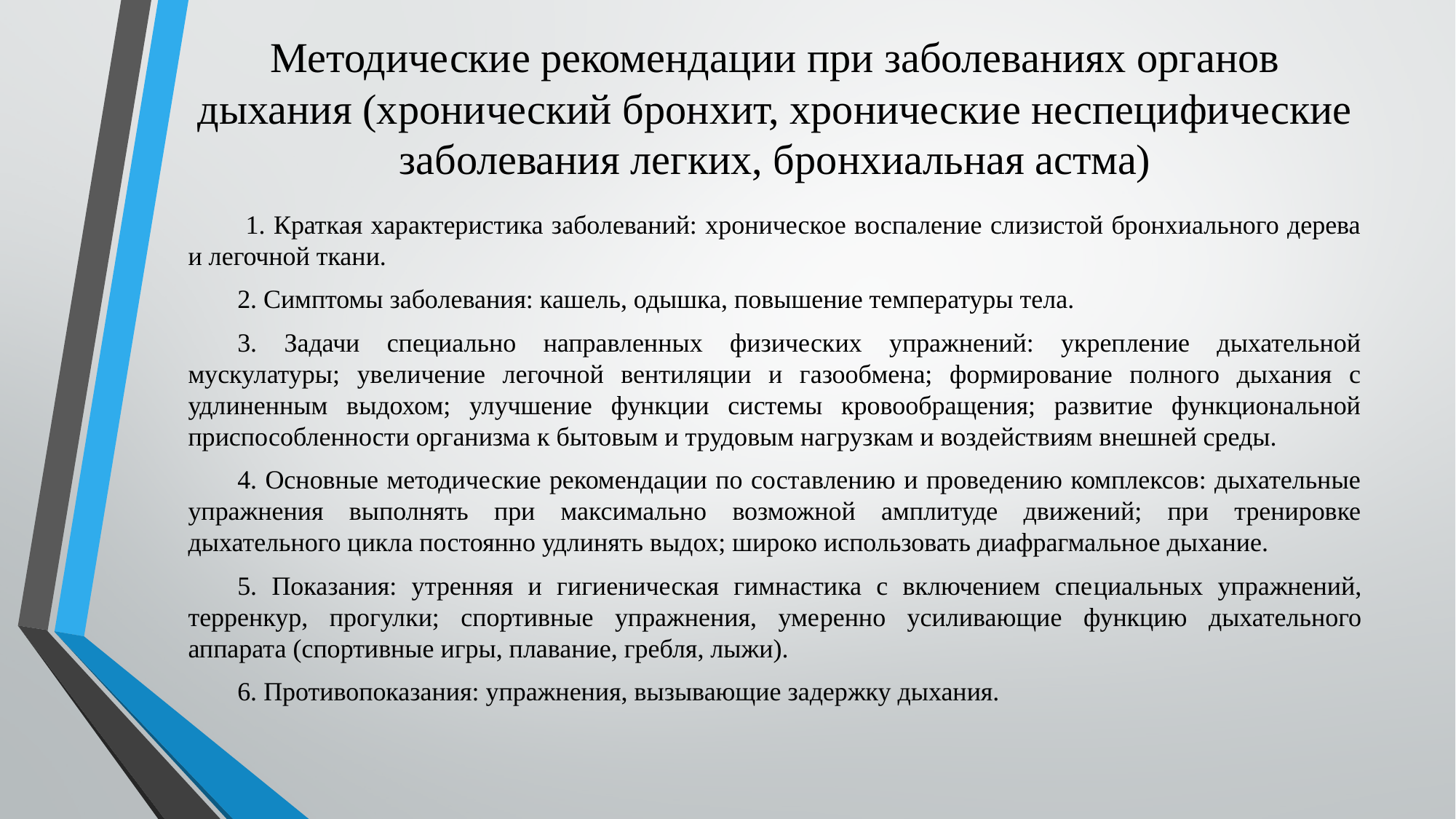

# Методические рекомендации при заболеваниях органов дыхания (хронический бронхит, хронические неспецифические заболевания легких, бронхиальная астма)
 1. Краткая характеристика заболеваний: хроническое воспаление слизистой бронхиального дерева и легочной ткани.
2. Симптомы заболевания: кашель, одышка, повышение температуры тела.
3. Задачи специально направленных физических упражнений: укрепление дыхательной мускулатуры; увеличение легочной вентиляции и газообмена; формирование полного дыхания с удлиненным выдохом; улучшение функции системы кровообращения; развитие функциональной приспособленности организма к бытовым и трудовым нагрузкам и воздействиям внешней среды.
4. Основные методические рекомендации по составлению и проведению комплексов: дыхательные упражнения выполнять при максимально возможной амплитуде движений; при тренировке дыхательного цикла постоянно удлинять выдох; широко использовать диафрагмальное дыхание.
5. Показания: утренняя и гигиеническая гимнастика с включением спе­циальных упражнений, терренкур, прогулки; спортивные упражнения, уме­ренно усиливающие функцию дыхательного аппарата (спортивные игры, плавание, гребля, лыжи).
6. Противопоказания: упражнения, вызывающие задержку дыхания.